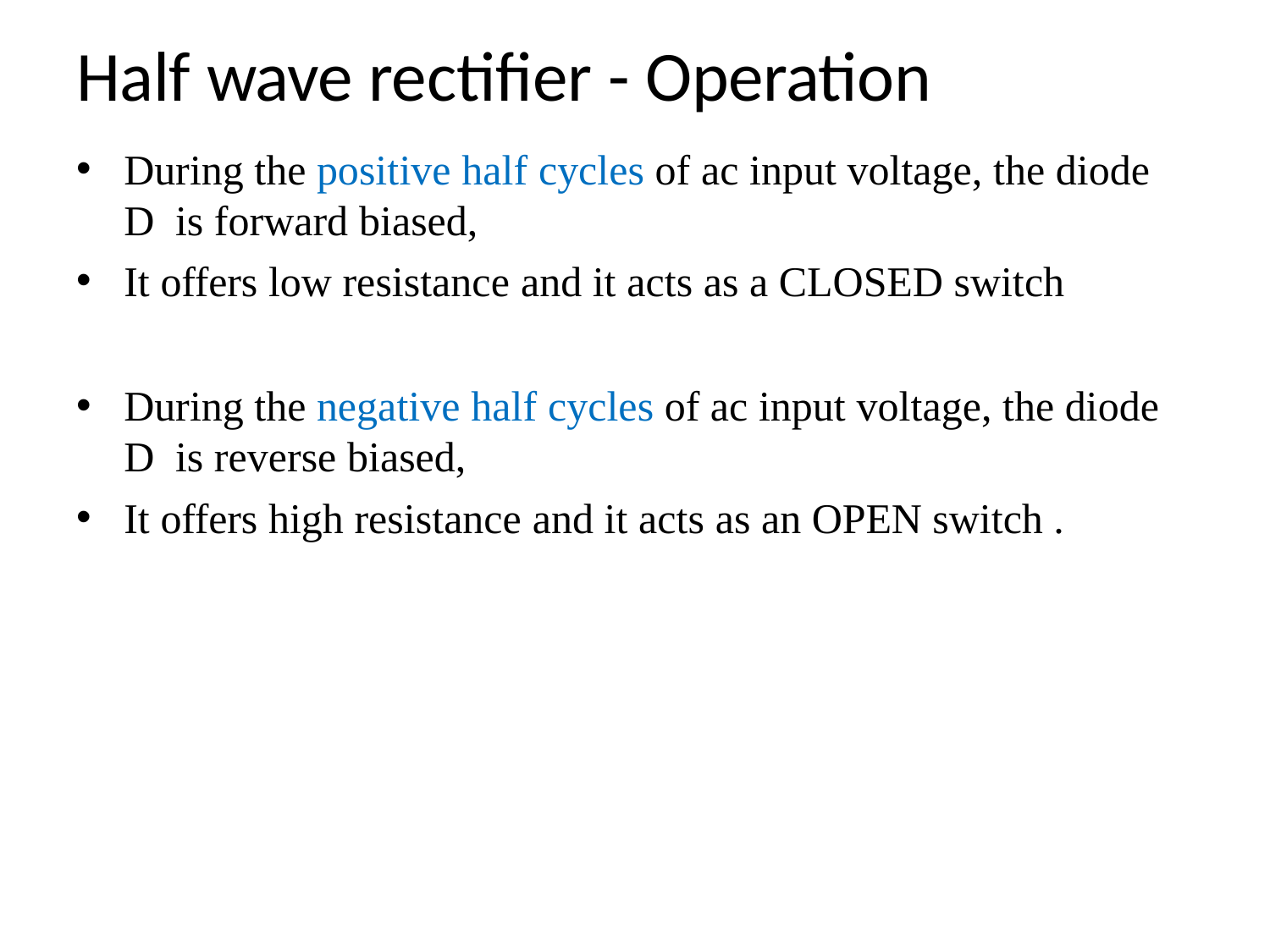

# Half wave rectifier - Operation
During the positive half cycles of ac input voltage, the diode D  is forward biased,
It offers low resistance and it acts as a CLOSED switch

During the negative half cycles of ac input voltage, the diode D  is reverse biased,
It offers high resistance and it acts as an OPEN switch .